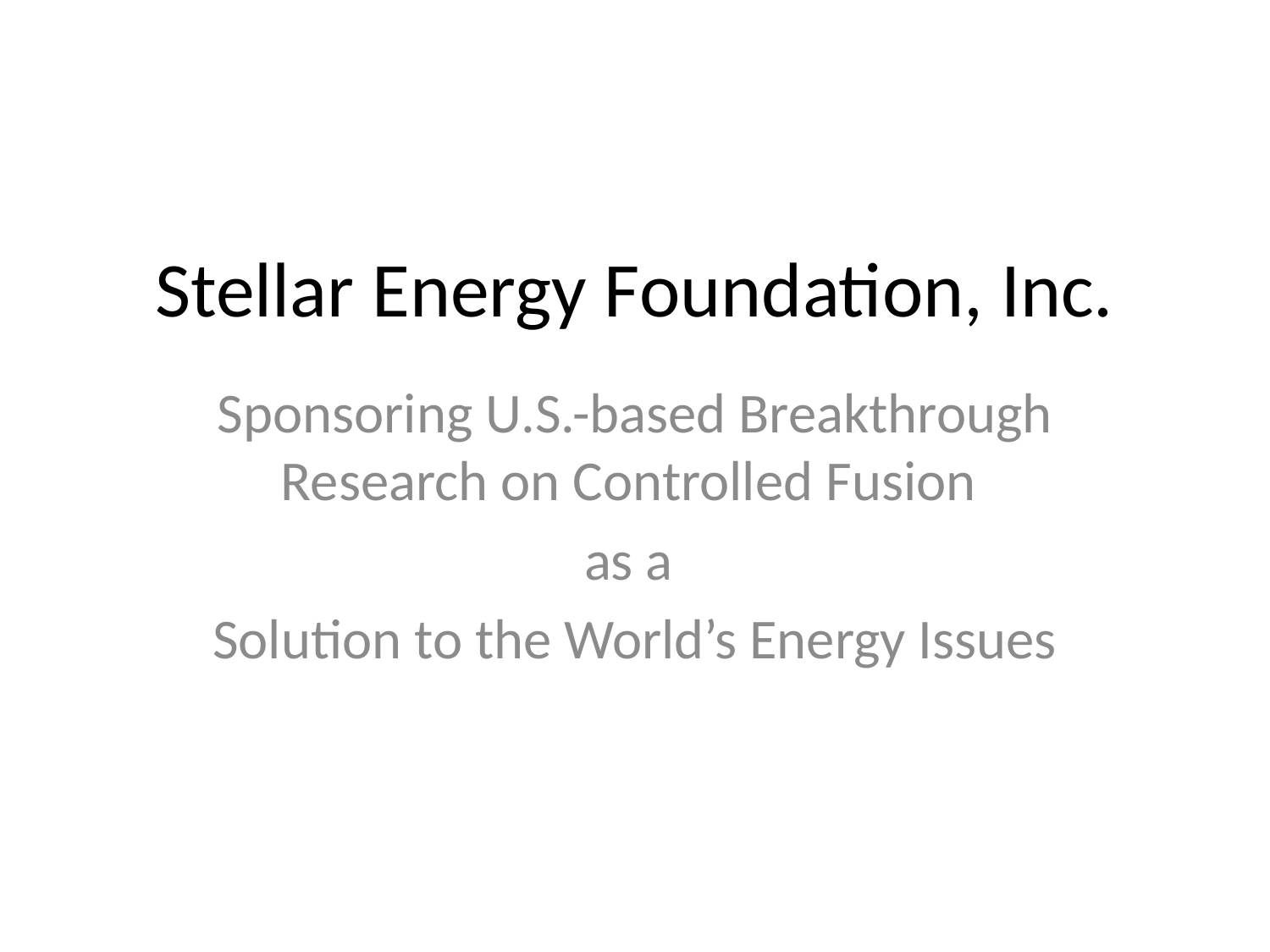

# Stellar Energy Foundation, Inc.
Sponsoring U.S.-based Breakthrough Research on Controlled Fusion
as a
Solution to the World’s Energy Issues